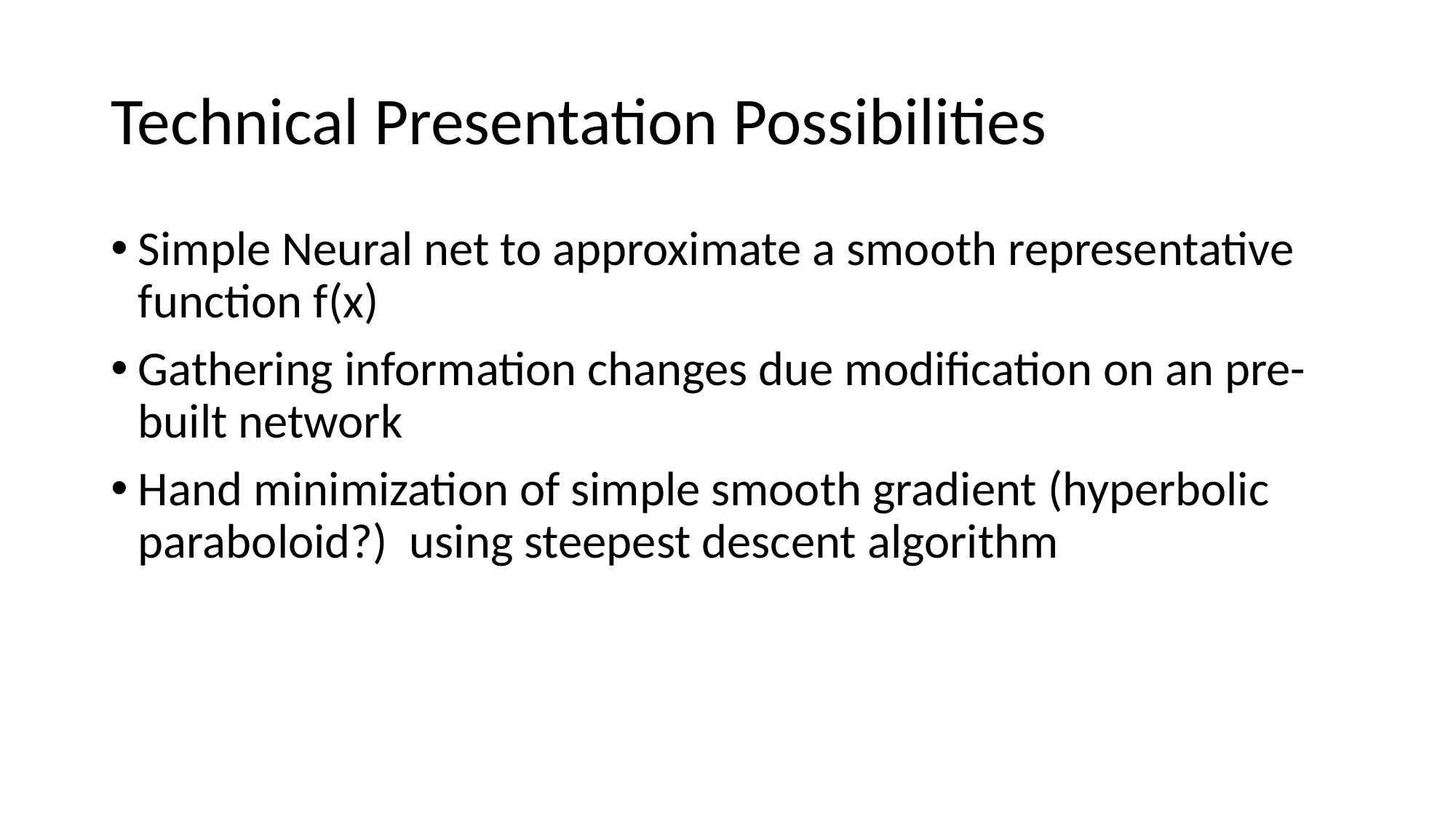

# Technical Presentation Possibilities
Simple Neural net to approximate a smooth representative function f(x)
Gathering information changes due modification on an pre-built network
Hand minimization of simple smooth gradient (hyperbolic paraboloid?)  using steepest descent algorithm